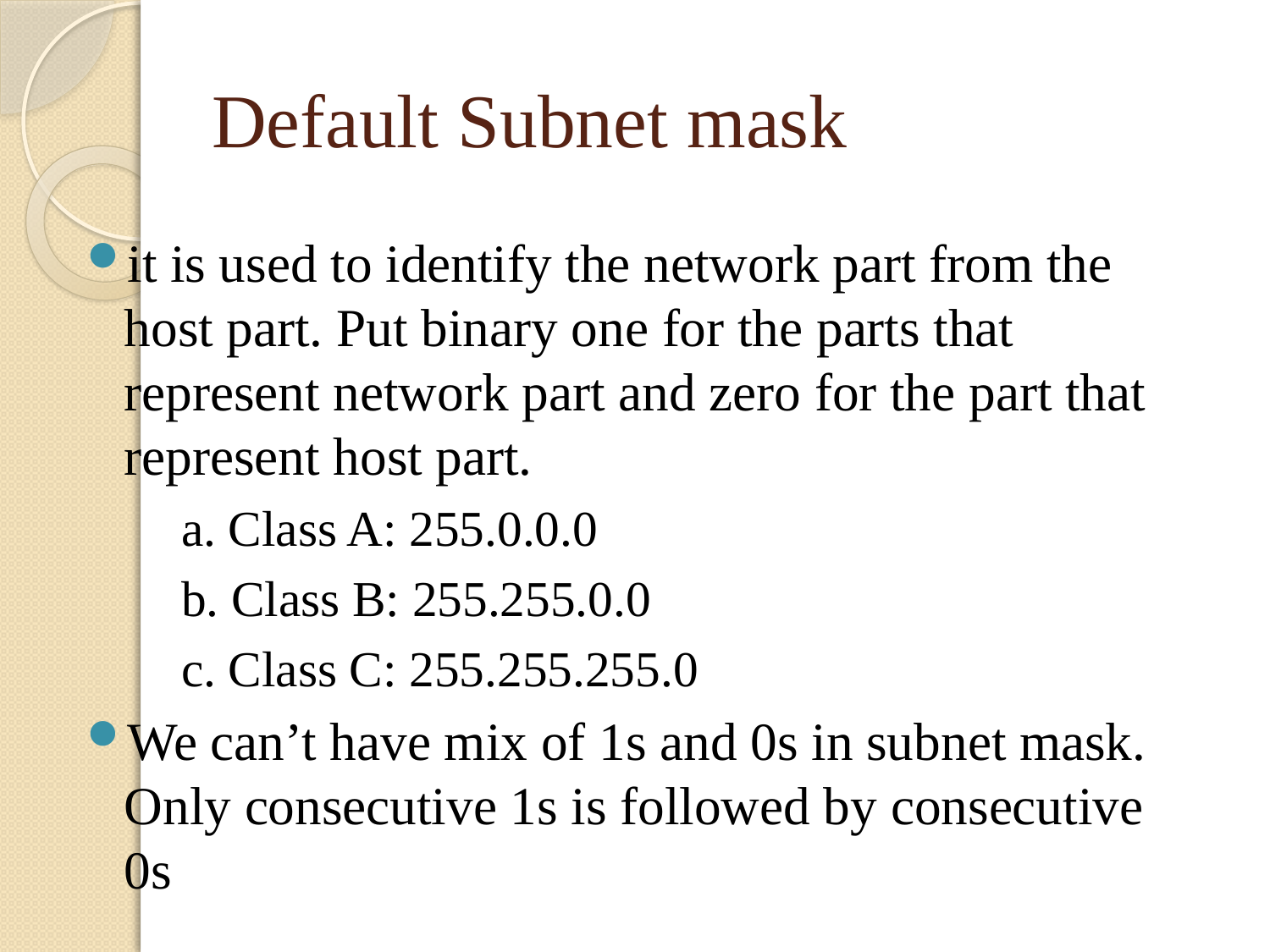

# Default Subnet mask
it is used to identify the network part from the host part. Put binary one for the parts that represent network part and zero for the part that represent host part.
a. Class A: 255.0.0.0
b. Class B: 255.255.0.0
c. Class C: 255.255.255.0
We can’t have mix of 1s and 0s in subnet mask. Only consecutive 1s is followed by consecutive 0s